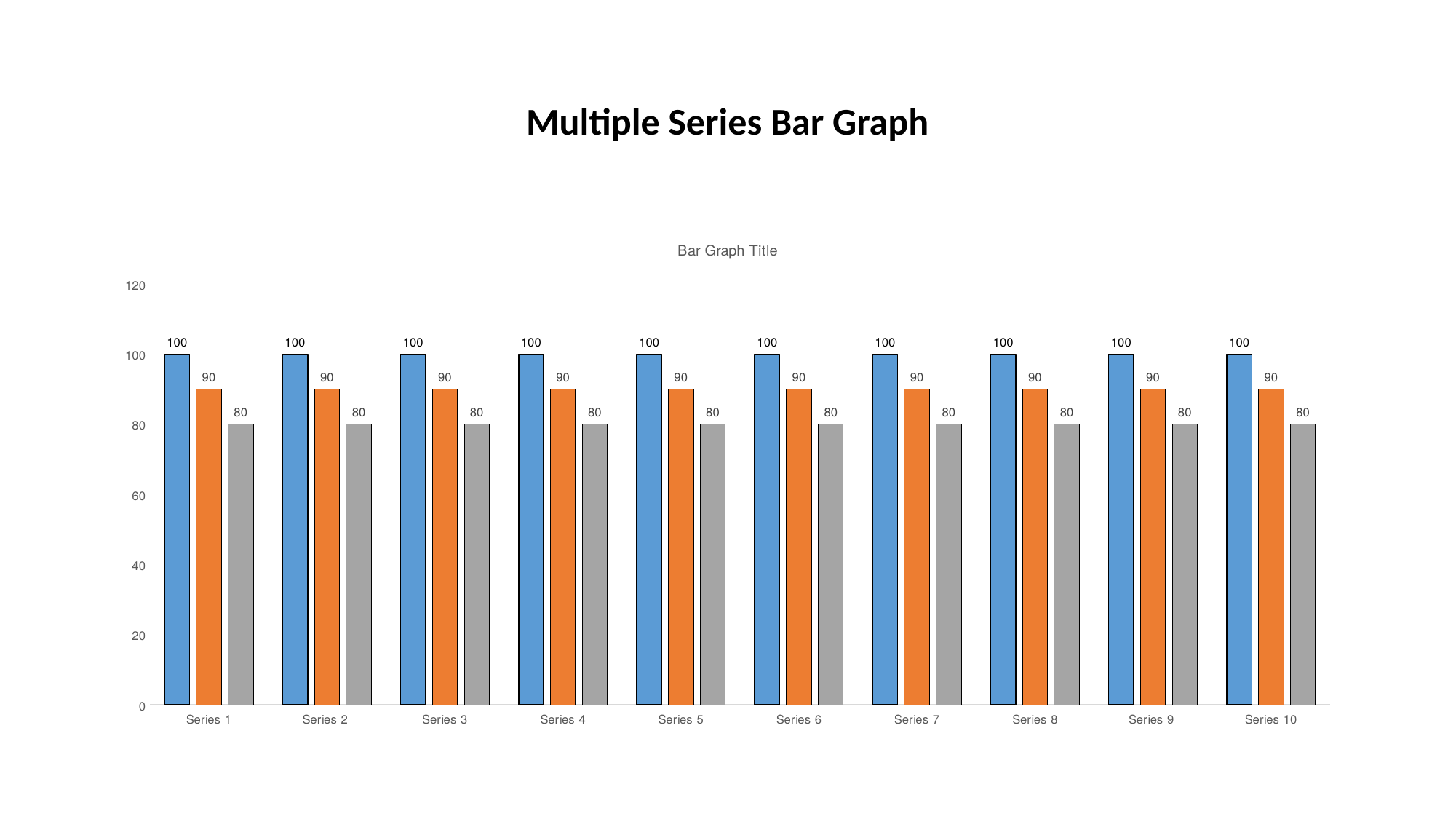

# Multiple Series Bar Graph

### Chart: Bar Graph Title

| Category | Variable 1 | Variable 2 | Variable 3 |
|---|---|---|---|
| Series 1 | 100.0 | 90.0 | 80.0 |
| Series 2  | 100.0 | 90.0 | 80.0 |
| Series 3 | 100.0 | 90.0 | 80.0 |
| Series 4 | 100.0 | 90.0 | 80.0 |
| Series 5 | 100.0 | 90.0 | 80.0 |
| Series 6 | 100.0 | 90.0 | 80.0 |
| Series 7 | 100.0 | 90.0 | 80.0 |
| Series 8 | 100.0 | 90.0 | 80.0 |
| Series 9  | 100.0 | 90.0 | 80.0 |
| Series 10 | 100.0 | 90.0 | 80.0 |